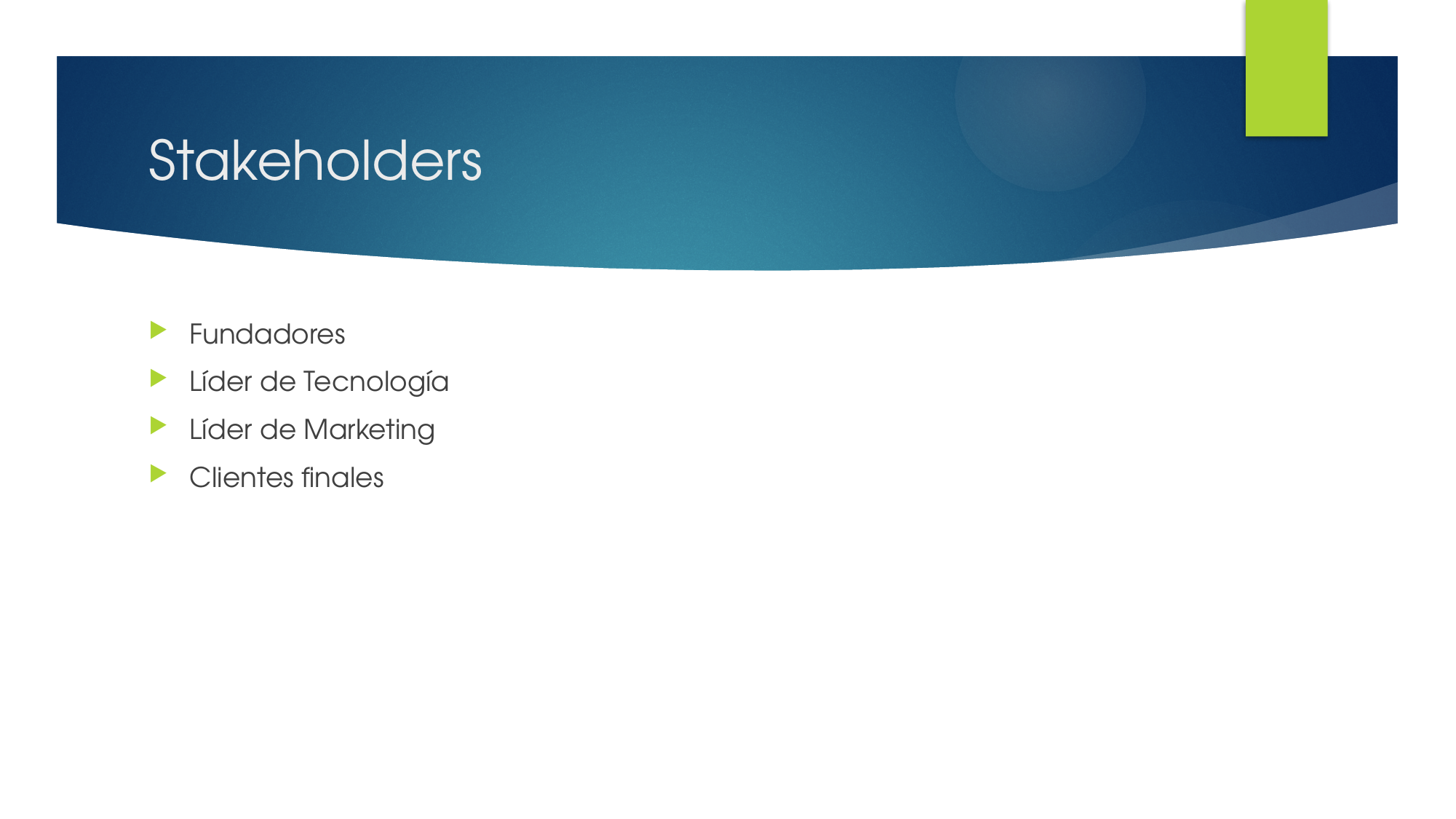

# Stakeholders
Fundadores
Líder de Tecnología
Líder de Marketing
Clientes finales